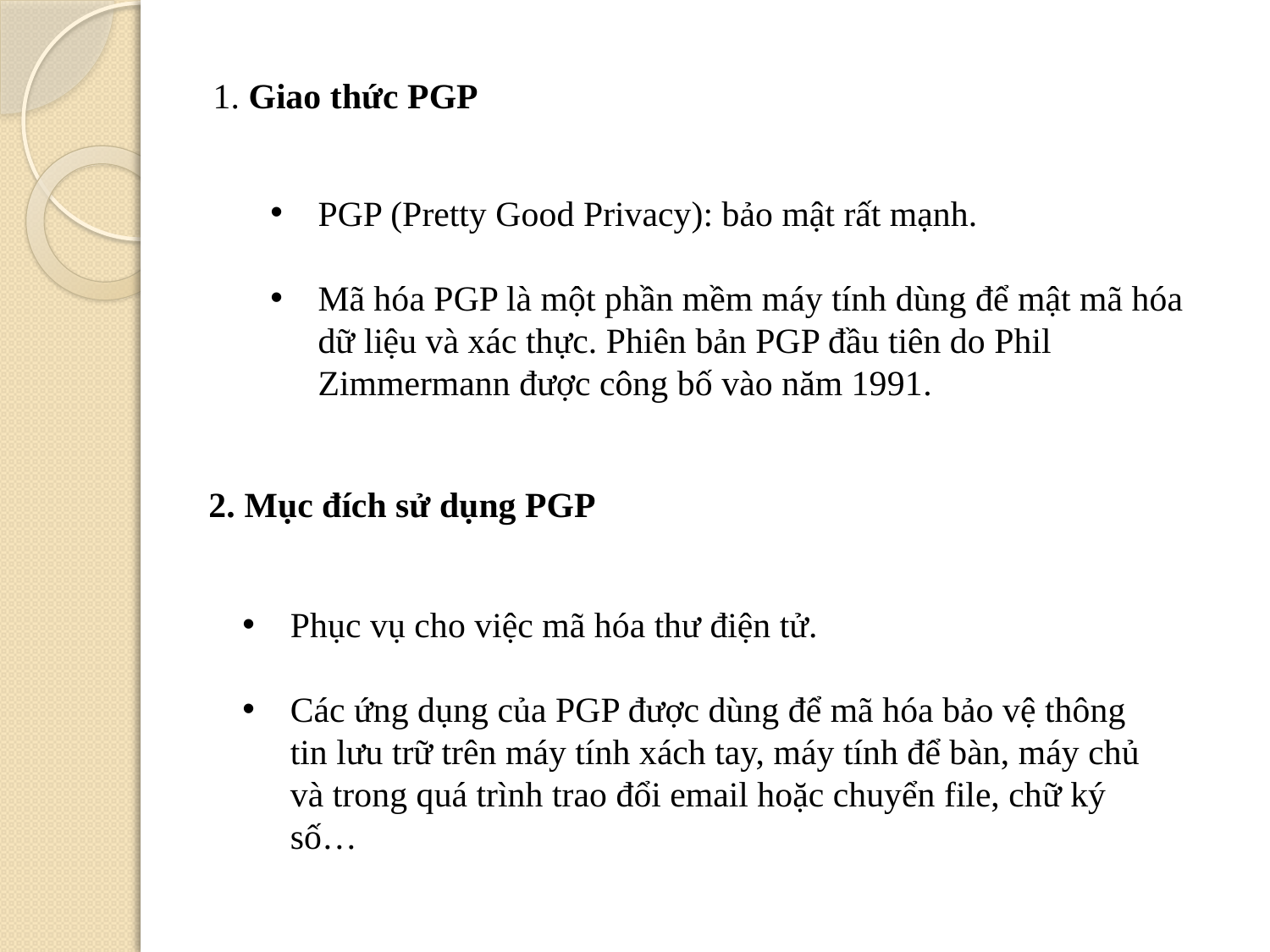

1. Giao thức PGP

PGP (Pretty Good Privacy): bảo mật rất mạnh.

Mã hóa PGP là một phần mềm máy tính dùng để mật mã hóa dữ liệu và xác thực. Phiên bản PGP đầu tiên do Phil Zimmermann được công bố vào năm 1991.
2. Mục đích sử dụng PGP
Phục vụ cho việc mã hóa thư điện tử.

Các ứng dụng của PGP được dùng để mã hóa bảo vệ thông tin lưu trữ trên máy tính xách tay, máy tính để bàn, máy chủ và trong quá trình trao đổi email hoặc chuyển file, chữ ký số…